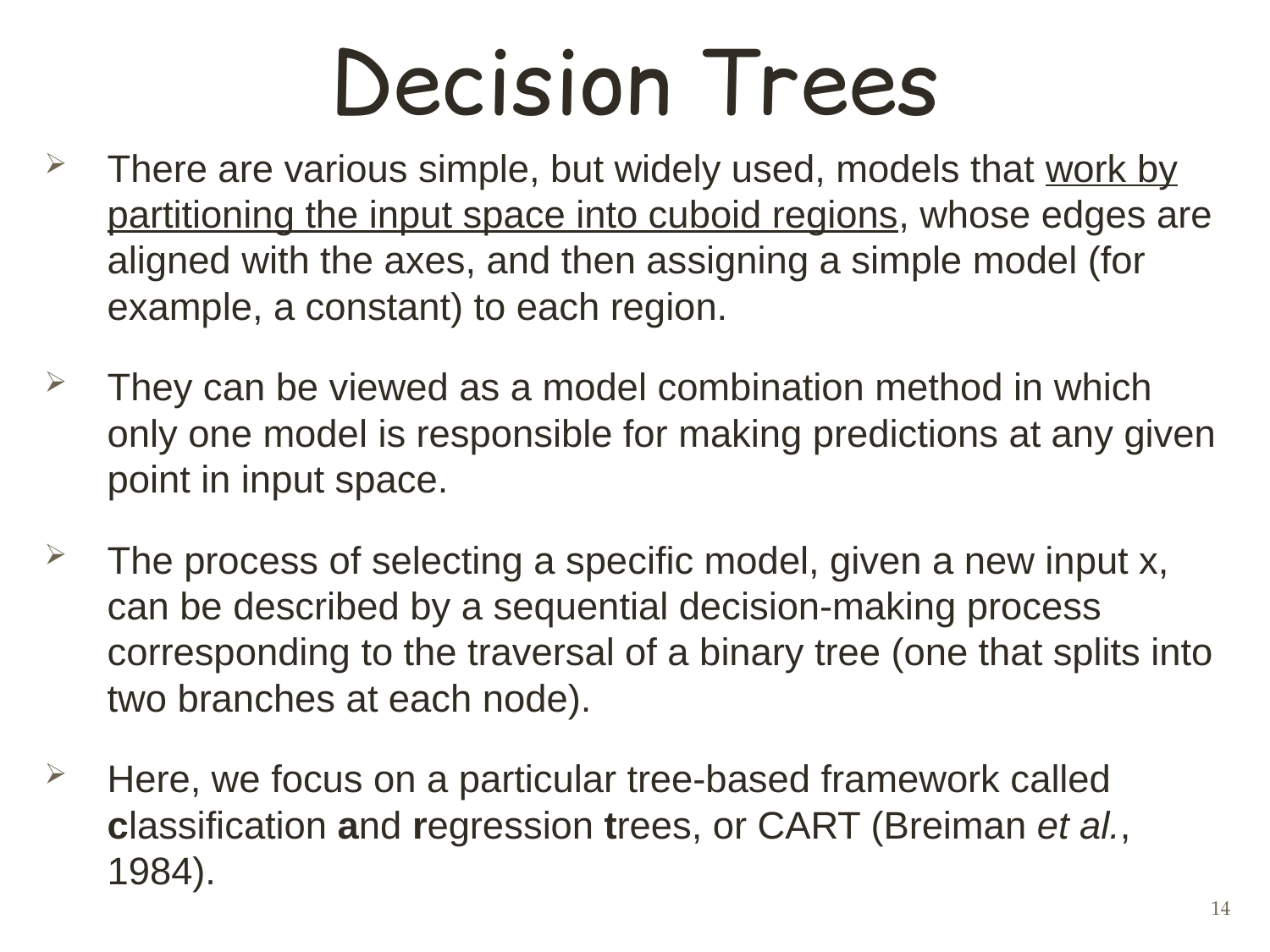

# Decision Trees
There are various simple, but widely used, models that work by partitioning the input space into cuboid regions, whose edges are aligned with the axes, and then assigning a simple model (for example, a constant) to each region.
They can be viewed as a model combination method in which only one model is responsible for making predictions at any given point in input space.
The process of selecting a specific model, given a new input x, can be described by a sequential decision-making process corresponding to the traversal of a binary tree (one that splits into two branches at each node).
Here, we focus on a particular tree-based framework called classification and regression trees, or CART (Breiman et al., 1984).
14